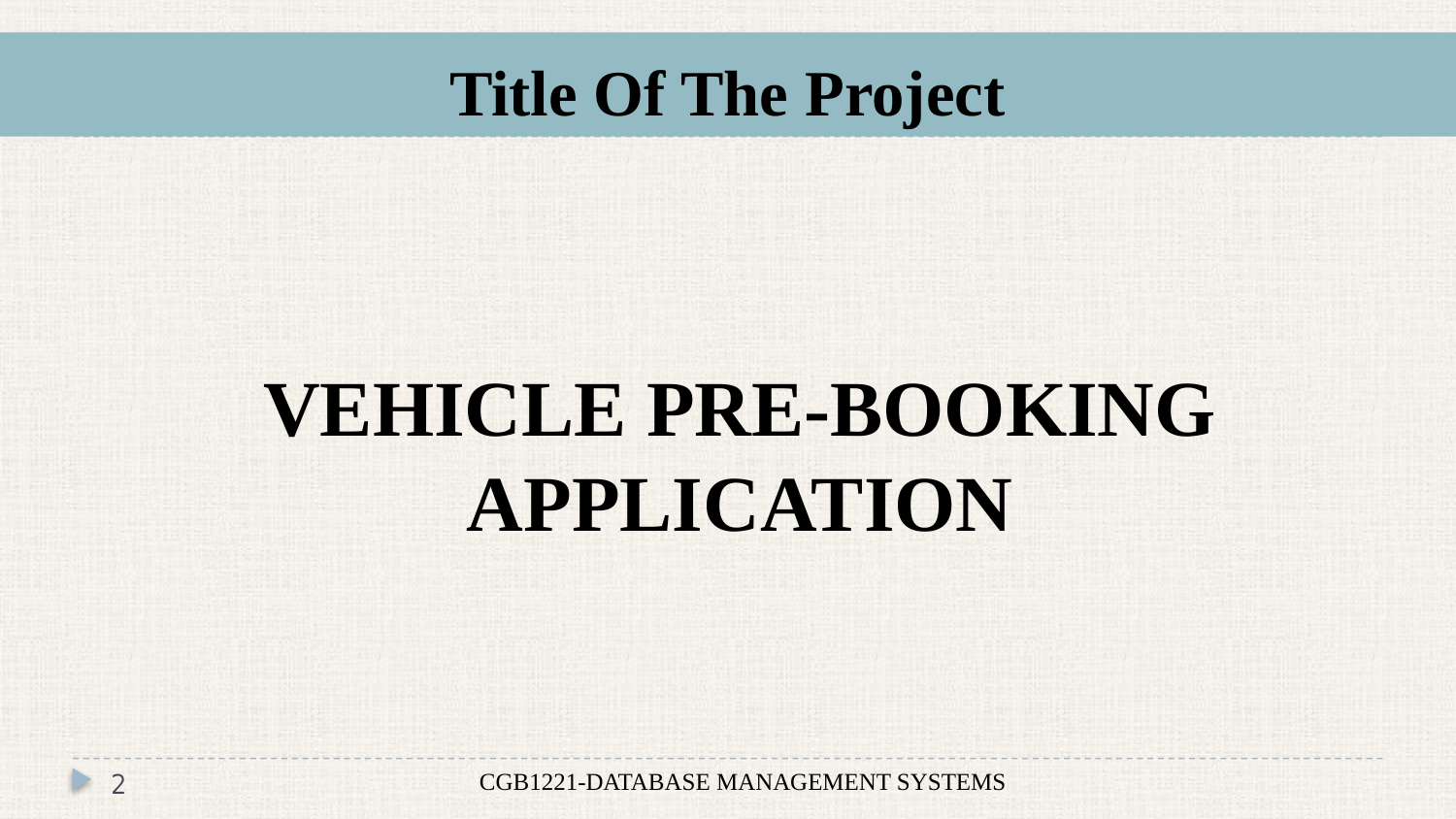

# Title Of The Project

VEHICLE PRE-BOOKING APPLICATION

2
CGB1221-DATABASE MANAGEMENT SYSTEMS